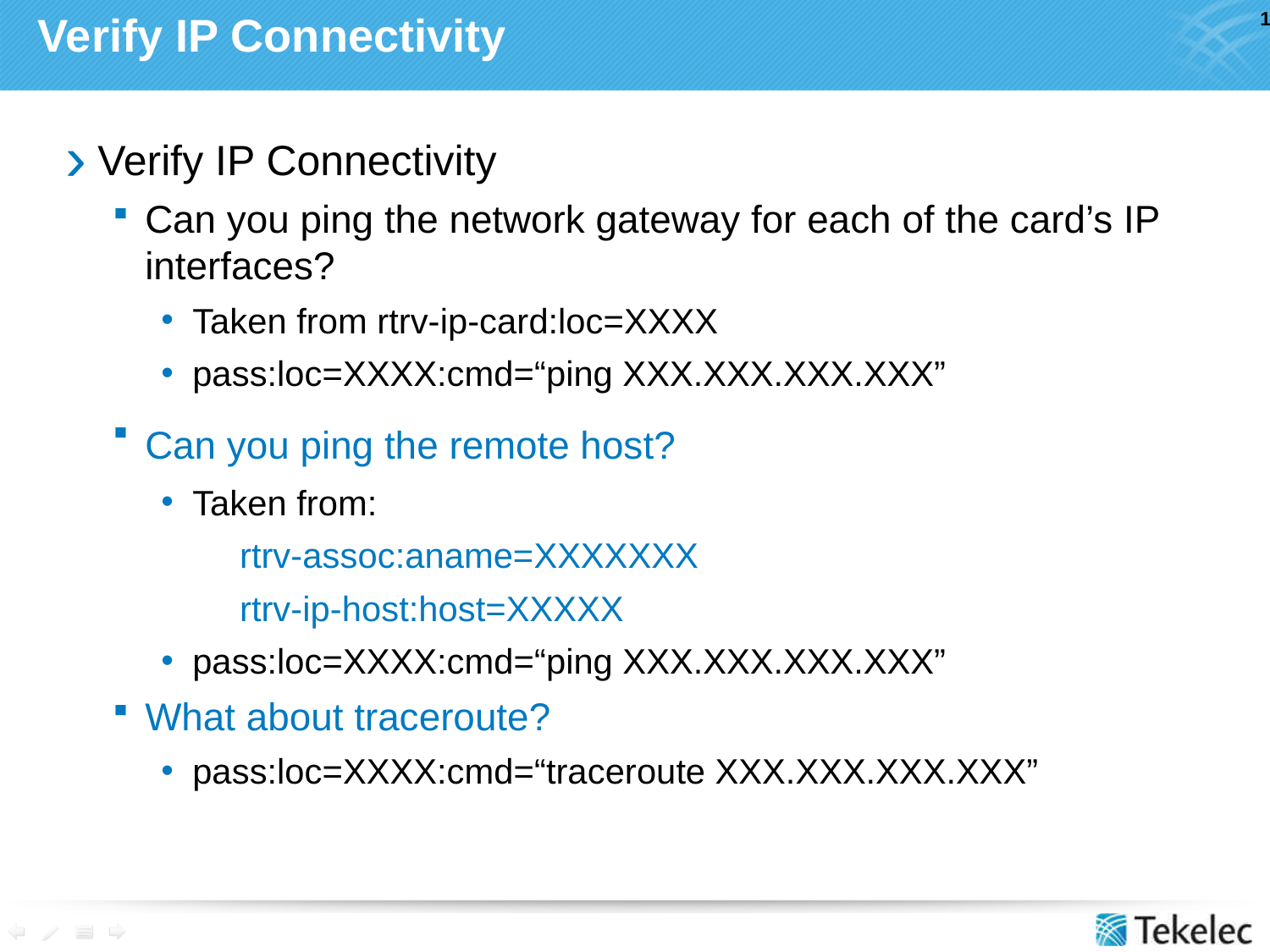

Verify IP Connectivity
Verify IP Connectivity
Can you ping the network gateway for each of the card’s IP interfaces?
Taken from rtrv-ip-card:loc=XXXX
pass:loc=XXXX:cmd=“ping XXX.XXX.XXX.XXX”
Can you ping the remote host?
Taken from:
rtrv-assoc:aname=XXXXXXX
rtrv-ip-host:host=XXXXX
pass:loc=XXXX:cmd=“ping XXX.XXX.XXX.XXX”
What about traceroute?
pass:loc=XXXX:cmd=“traceroute XXX.XXX.XXX.XXX”

# Verifying IP Connectivity